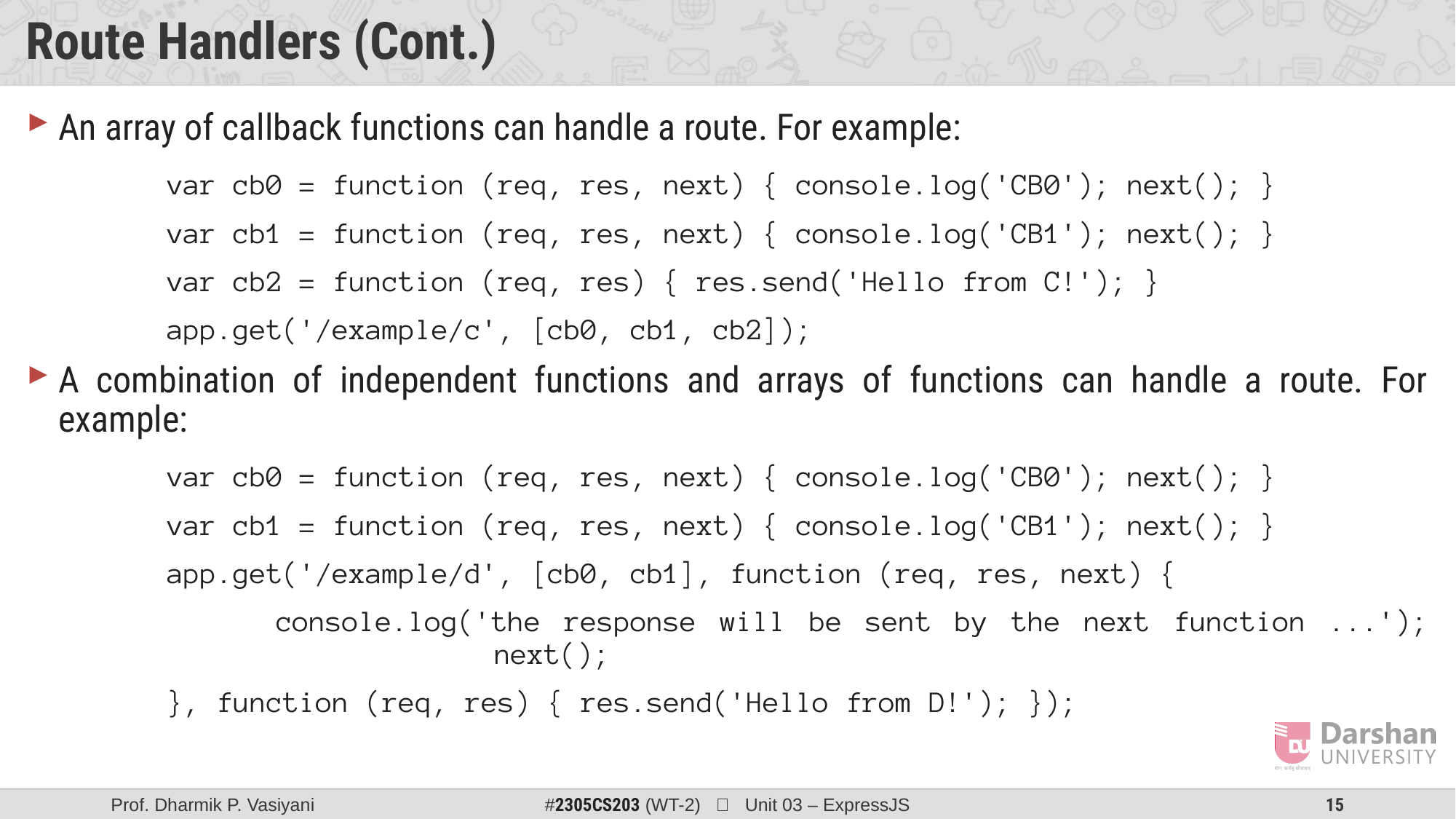

# Route Handlers (Cont.)
An array of callback functions can handle a route. For example:
		var cb0 = function (req, res, next) { console.log('CB0'); next(); }
		var cb1 = function (req, res, next) { console.log('CB1'); next(); }
		var cb2 = function (req, res) { res.send('Hello from C!'); }
		app.get('/example/c', [cb0, cb1, cb2]);
A combination of independent functions and arrays of functions can handle a route. For example:
		var cb0 = function (req, res, next) { console.log('CB0'); next(); }
		var cb1 = function (req, res, next) { console.log('CB1'); next(); }
		app.get('/example/d', [cb0, cb1], function (req, res, next) {
			console.log('the response will be sent by the next function ...'); 				next();
		}, function (req, res) { res.send('Hello from D!'); });